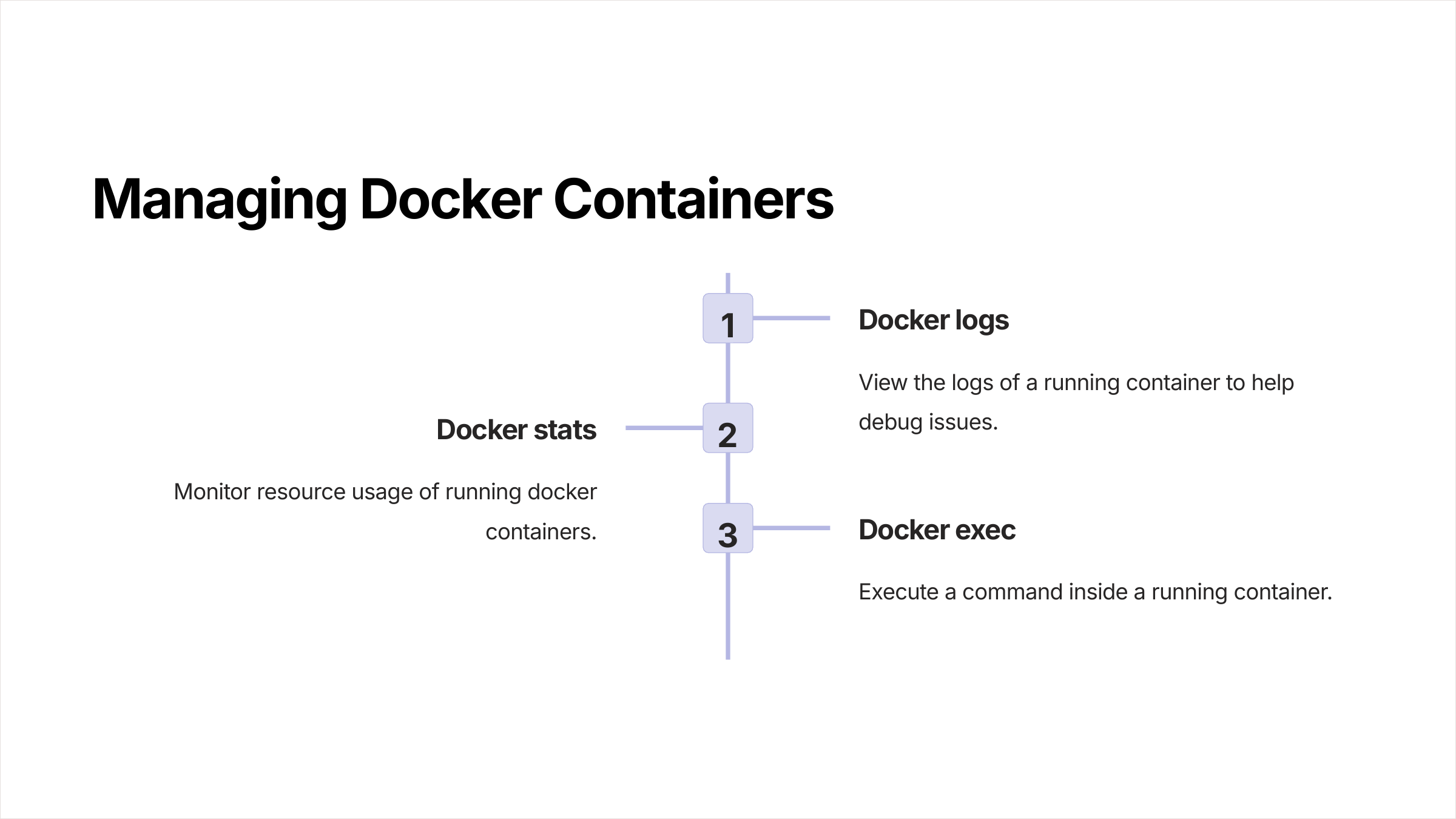

Managing Docker Containers

Docker logs
1

View the logs of a running container to help debug issues.

Docker stats
2

Monitor resource usage of running docker containers.

Docker exec
3

Execute a command inside a running container.